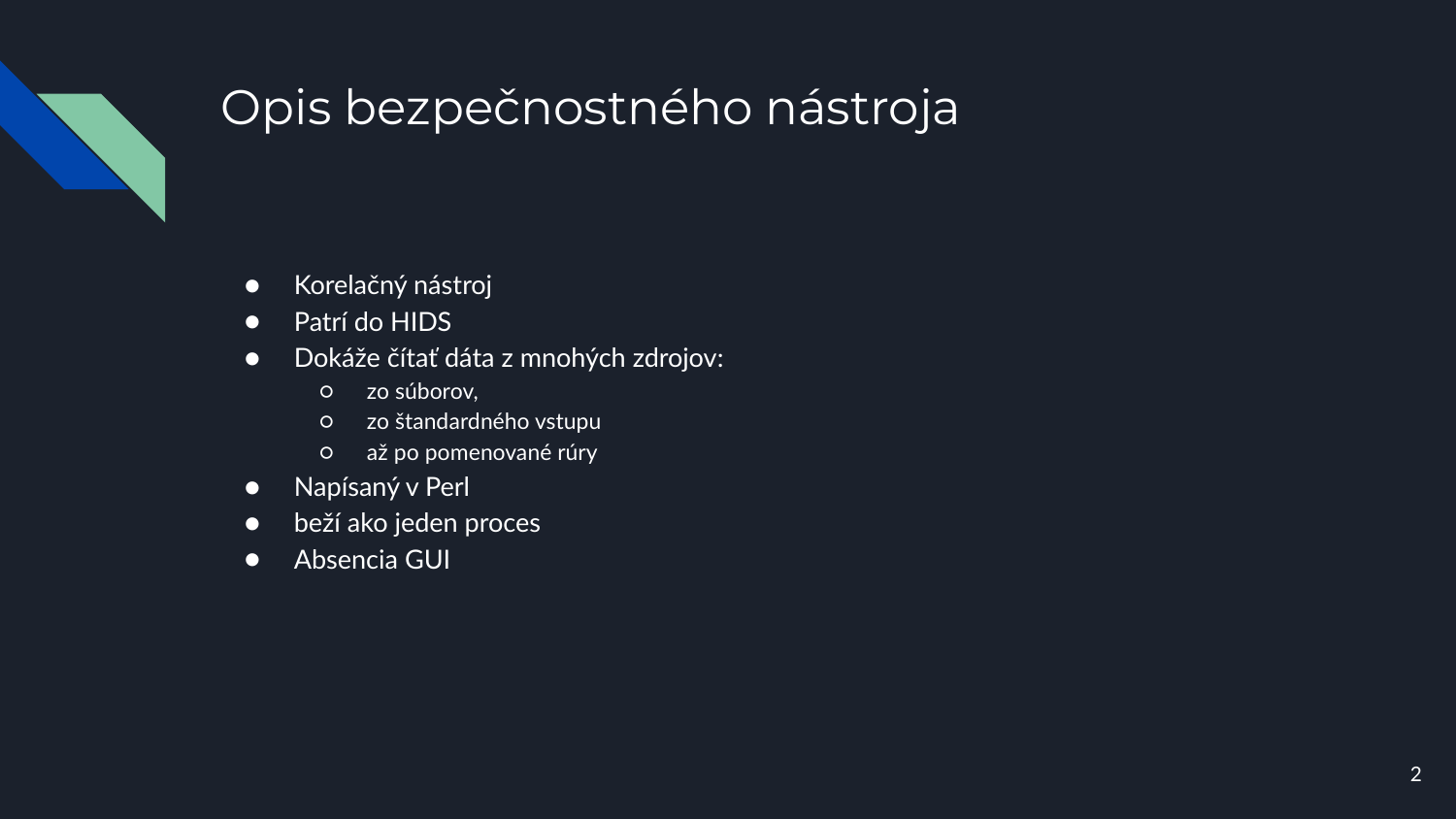

# Opis bezpečnostného nástroja
Korelačný nástroj
Patrí do HIDS
Dokáže čítať dáta z mnohých zdrojov:
zo súborov,
zo štandardného vstupu
až po pomenované rúry
Napísaný v Perl
beží ako jeden proces
Absencia GUI
2